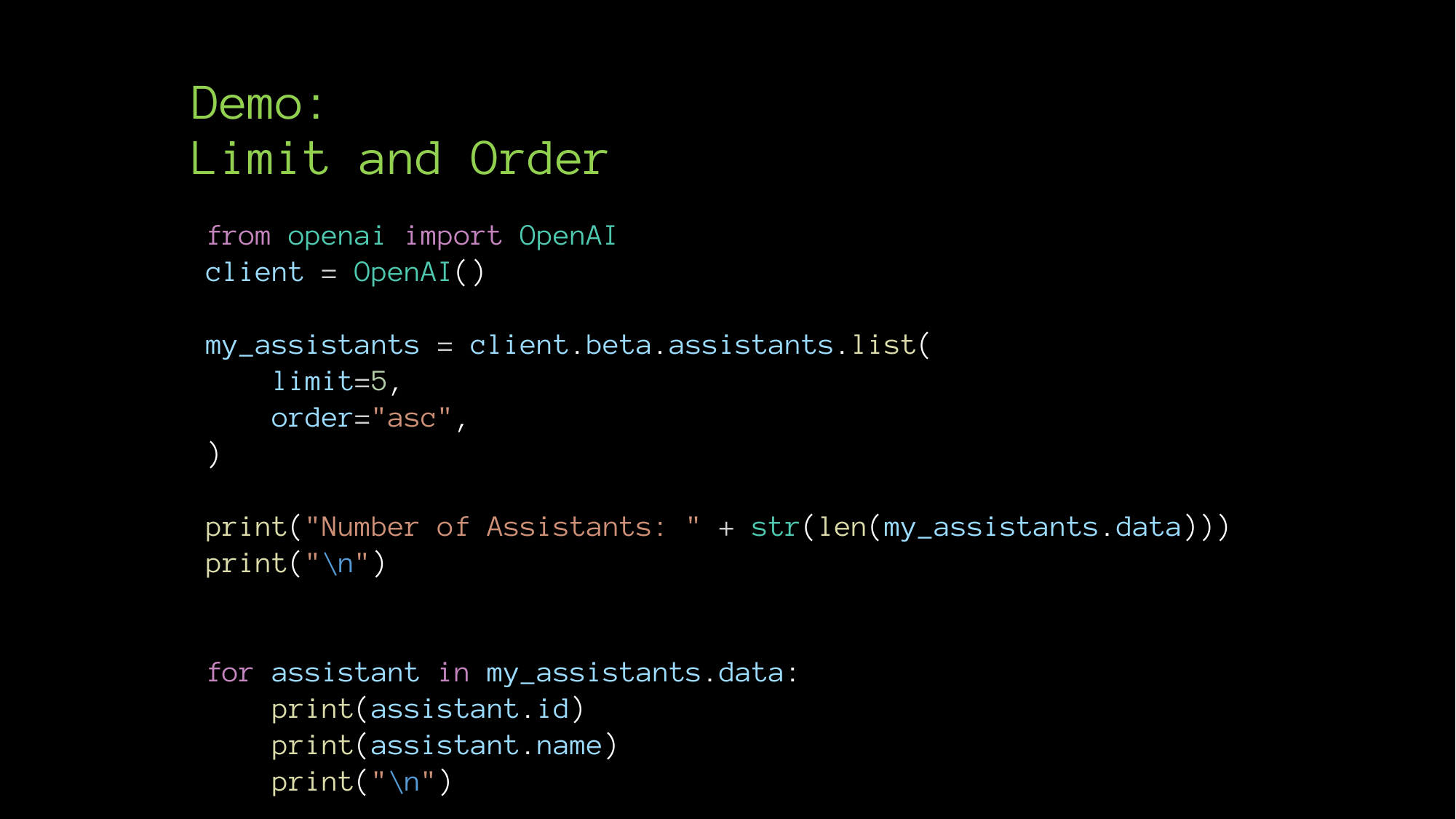

# Demo: Limit and Order
from openai import OpenAI
client = OpenAI()
my_assistants = client.beta.assistants.list(
    limit=5,
    order="asc",
)
print("Number of Assistants: " + str(len(my_assistants.data)))
print("\n")
for assistant in my_assistants.data:
    print(assistant.id)
    print(assistant.name)
    print("\n")